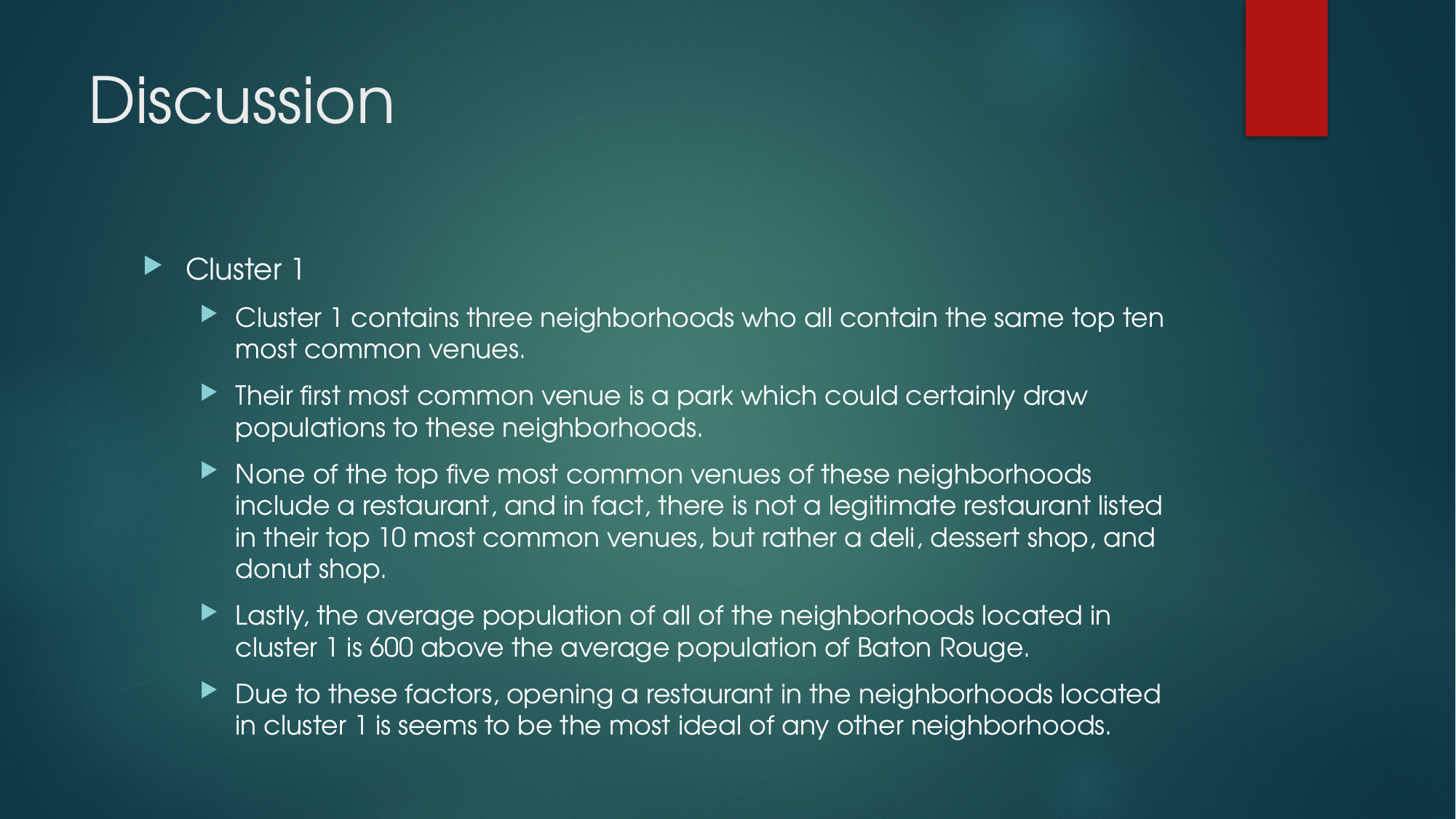

# Discussion
Cluster 1
Cluster 1 contains three neighborhoods who all contain the same top ten most common venues.
Their first most common venue is a park which could certainly draw populations to these neighborhoods.
None of the top five most common venues of these neighborhoods include a restaurant, and in fact, there is not a legitimate restaurant listed in their top 10 most common venues, but rather a deli, dessert shop, and donut shop.
Lastly, the average population of all of the neighborhoods located in cluster 1 is 600 above the average population of Baton Rouge.
Due to these factors, opening a restaurant in the neighborhoods located in cluster 1 is seems to be the most ideal of any other neighborhoods.